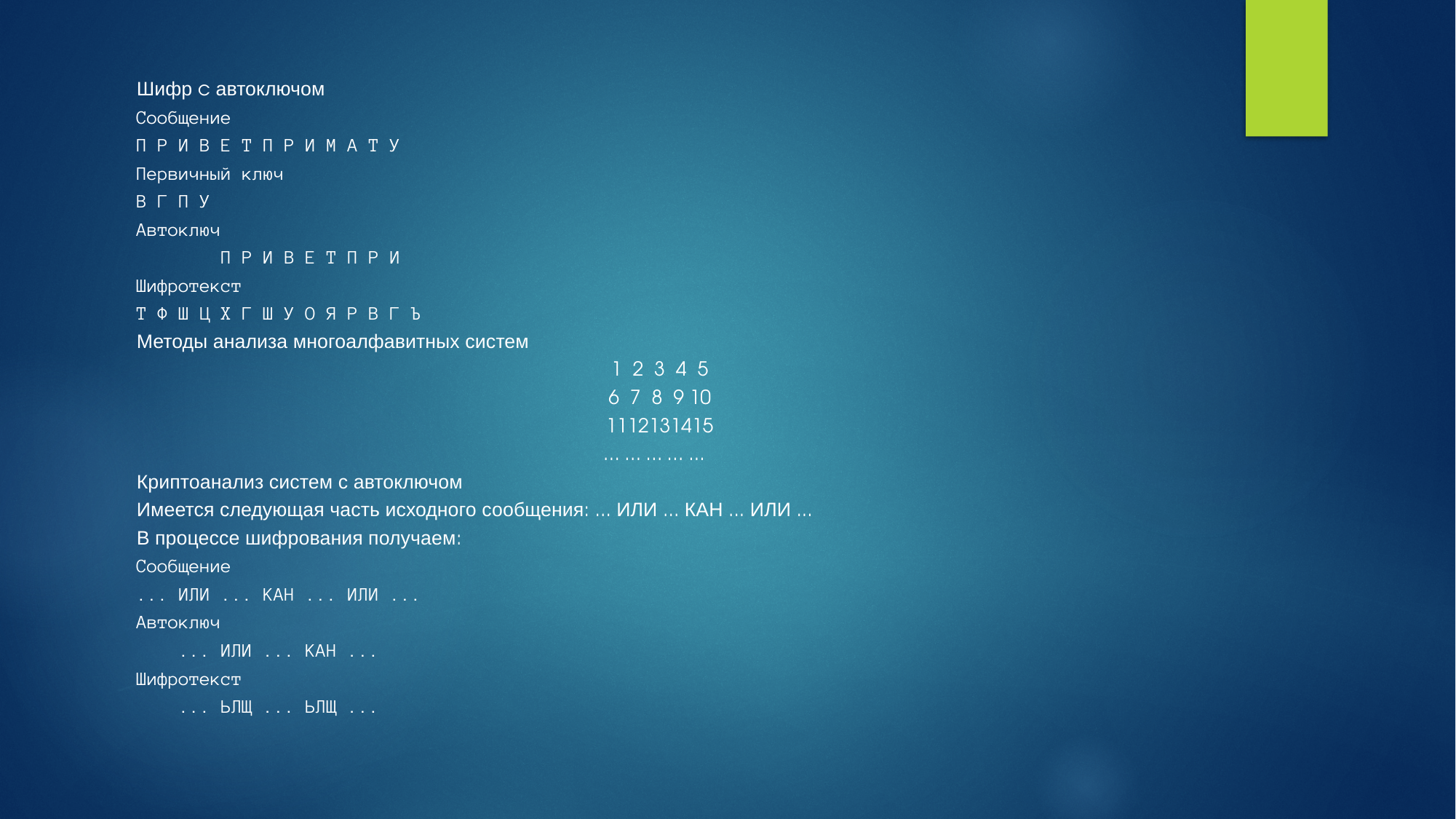

Шифр c автоключом
Сообщение
П Р И В Е Т П Р И М А Т У
Первичный ключ
В Г П У
Автоключ
        П Р И В Е Т П Р И
Шифротекст
Т Ф Ш Ц Х Г Ш У О Я Р В Г Ъ
Методы анализа многоалфавитных систем
1  2  3  4  5
6  7  8  9 10
1112131415
… … … … ...
Криптоанализ систем с автоключом
Имеется следующая часть исходного сообщения: ... ИЛИ ... КАН ... ИЛИ ...
В процессе шифрования получаем:
Сообщение
... ИЛИ ... КАН ... ИЛИ ...
Автоключ
        ... ИЛИ ... КАН ...
Шифротекст
        ... ЬЛЩ ... ЬЛЩ ...